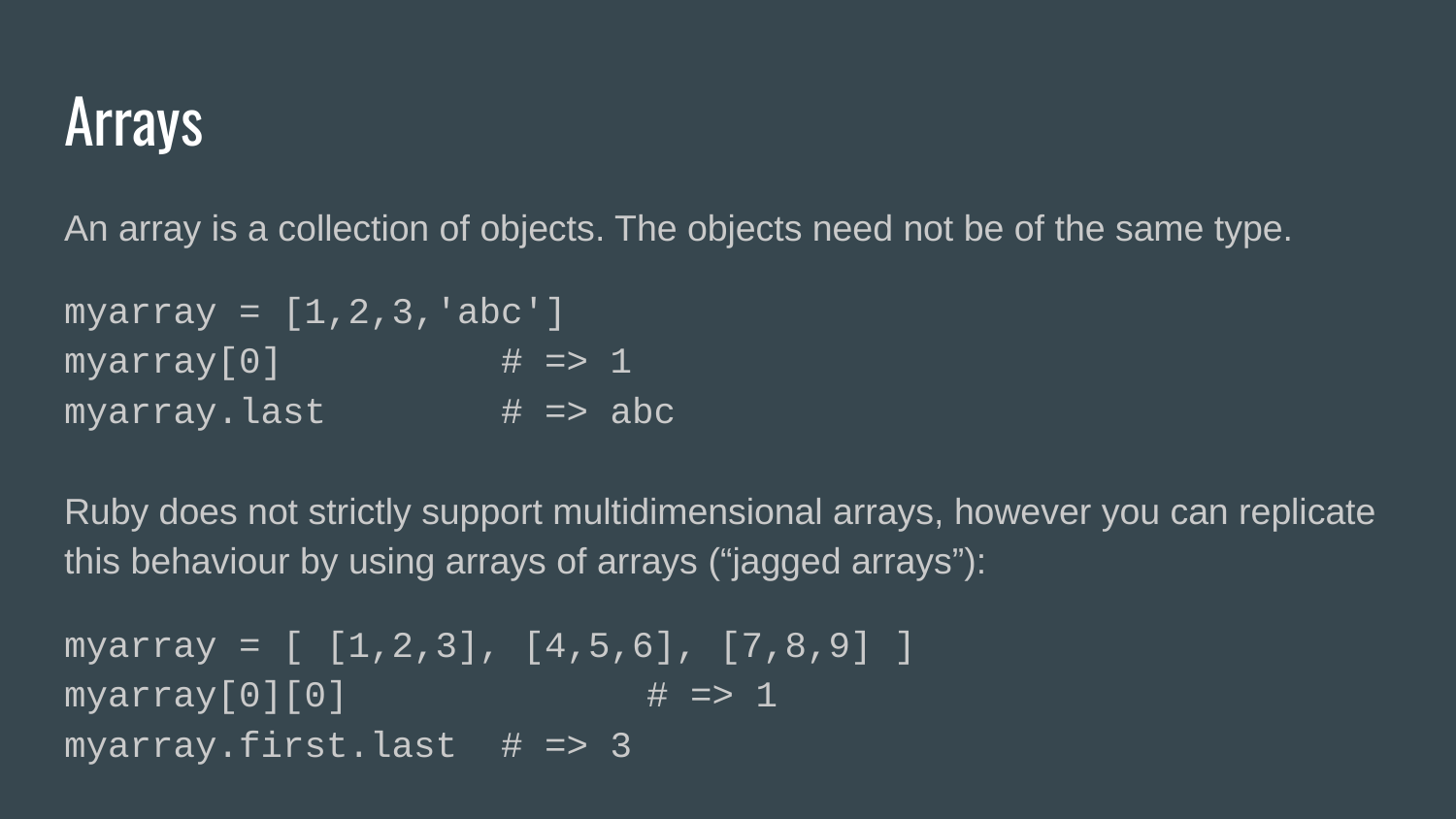

# Arrays
An array is a collection of objects. The objects need not be of the same type.
myarray = [1,2,3,'abc']
myarray[0] 		# => 1
myarray.last 		# => abc

Ruby does not strictly support multidimensional arrays, however you can replicate this behaviour by using arrays of arrays (“jagged arrays”):
myarray = [ [1,2,3], [4,5,6], [7,8,9] ]
myarray[0][0] 		# => 1
myarray.first.last 	# => 3